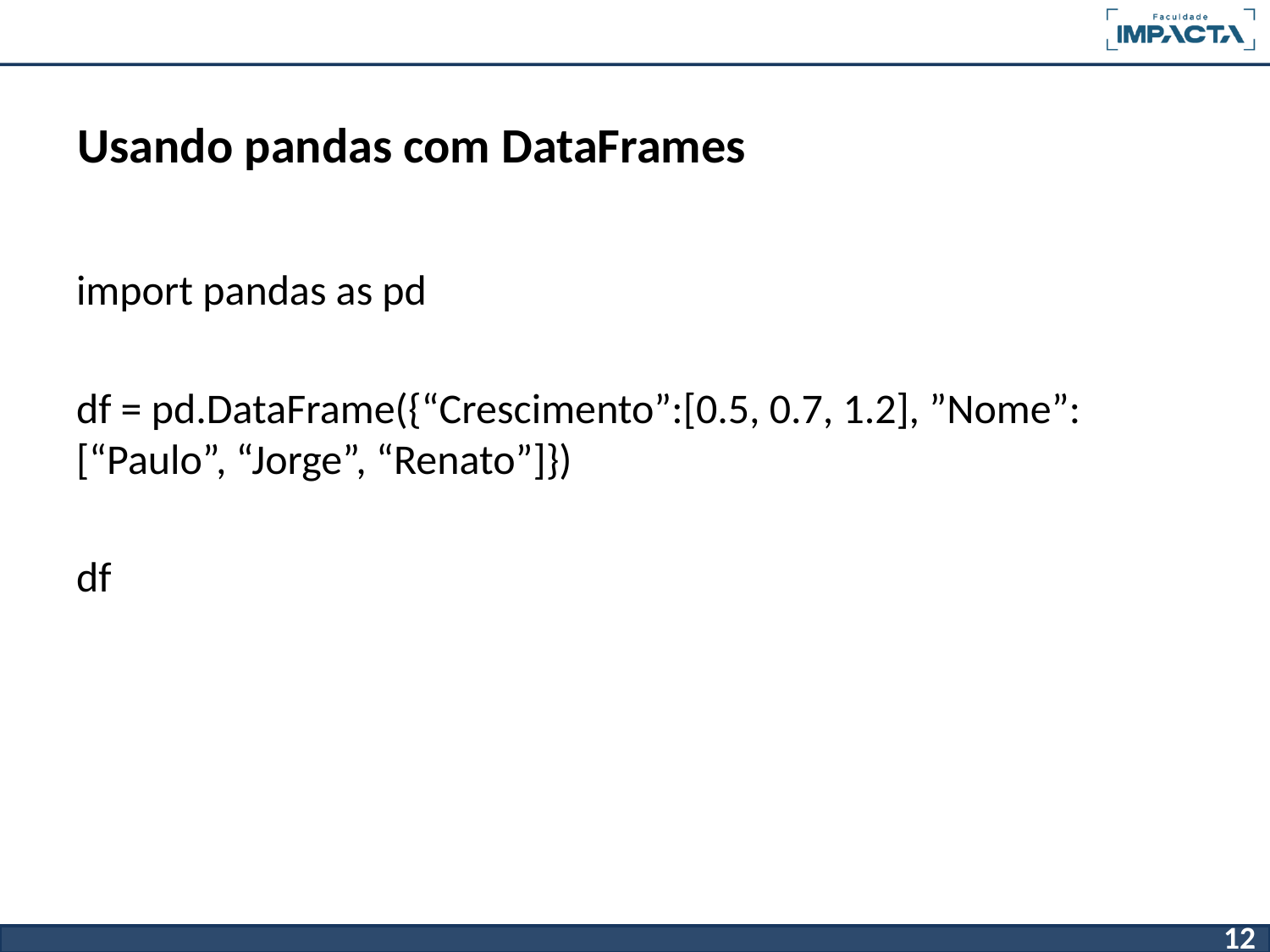

# Usando pandas com DataFrames
import pandas as pd

df = pd.DataFrame({“Crescimento”:[0.5, 0.7, 1.2], ”Nome”: [“Paulo”, “Jorge”, “Renato”]})

df

12